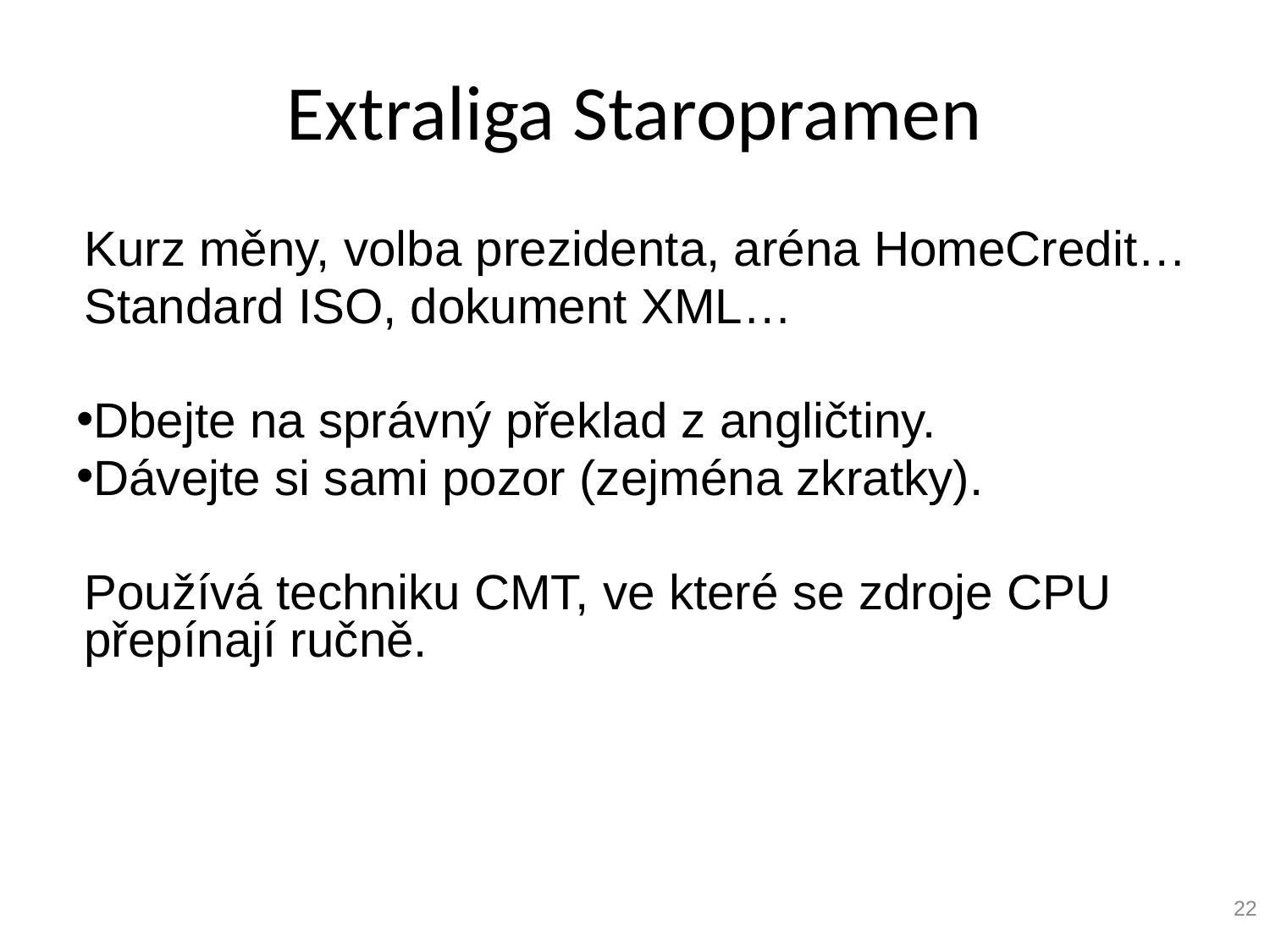

# Extraliga Staropramen
Kurz měny, volba prezidenta, aréna HomeCredit…
Standard ISO, dokument XML…

Dbejte na správný překlad z angličtiny.
Dávejte si sami pozor (zejména zkratky).

Používá techniku CMT, ve které se zdroje CPU přepínají ručně.
22